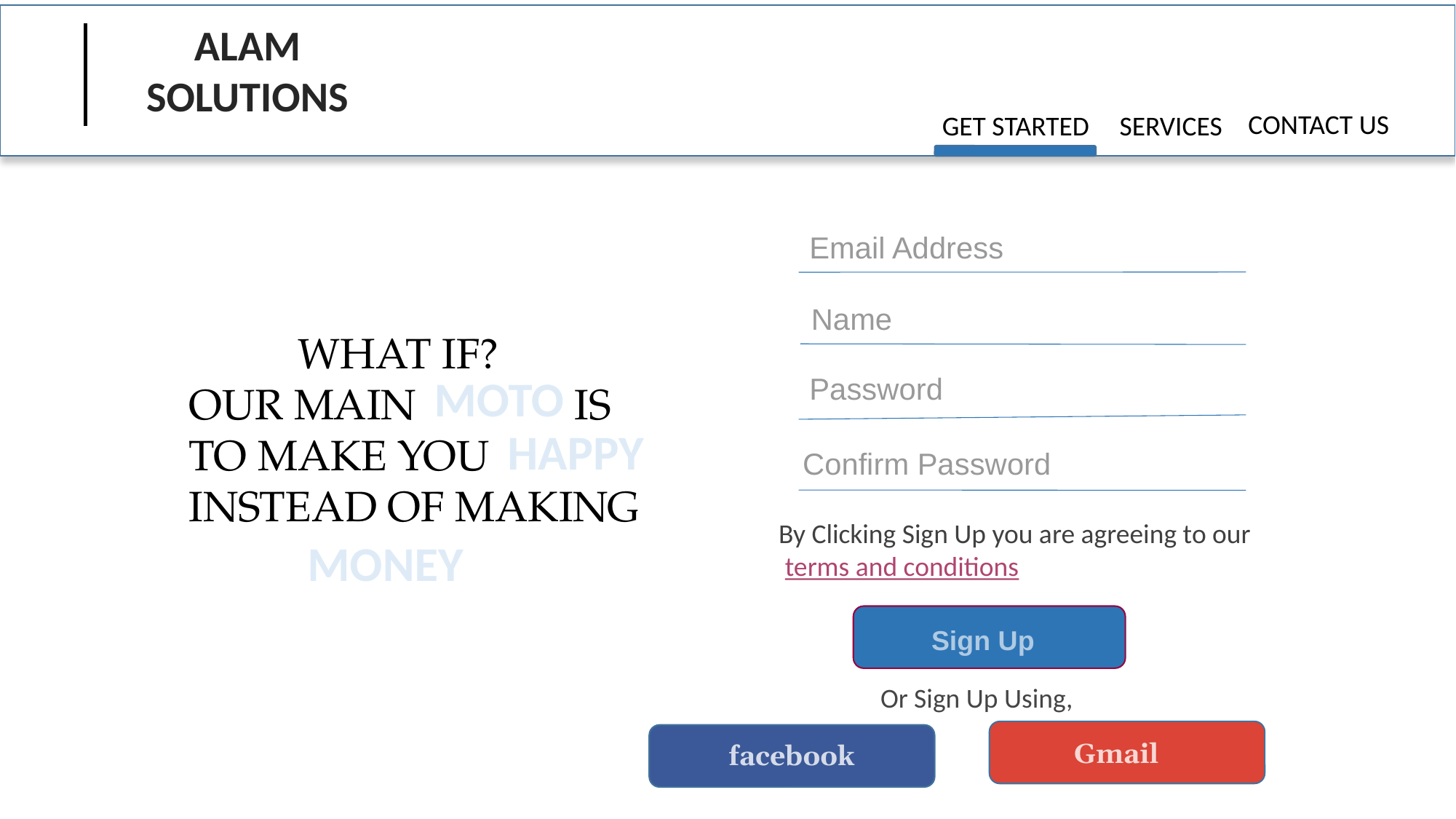

ALAM SOLUTIONS
CONTACT US
GET STARTED
SERVICES

Email Address
Name
	WHAT IF?
OUR MAIN               IS
TO MAKE YOU
INSTEAD OF MAKING

MOTO
Password
HAPPY
Confirm Password
By Clicking Sign Up you are agreeing to our
 terms and conditions
MONEY

Sign Up
Or Sign Up Using,

Gmail
facebook